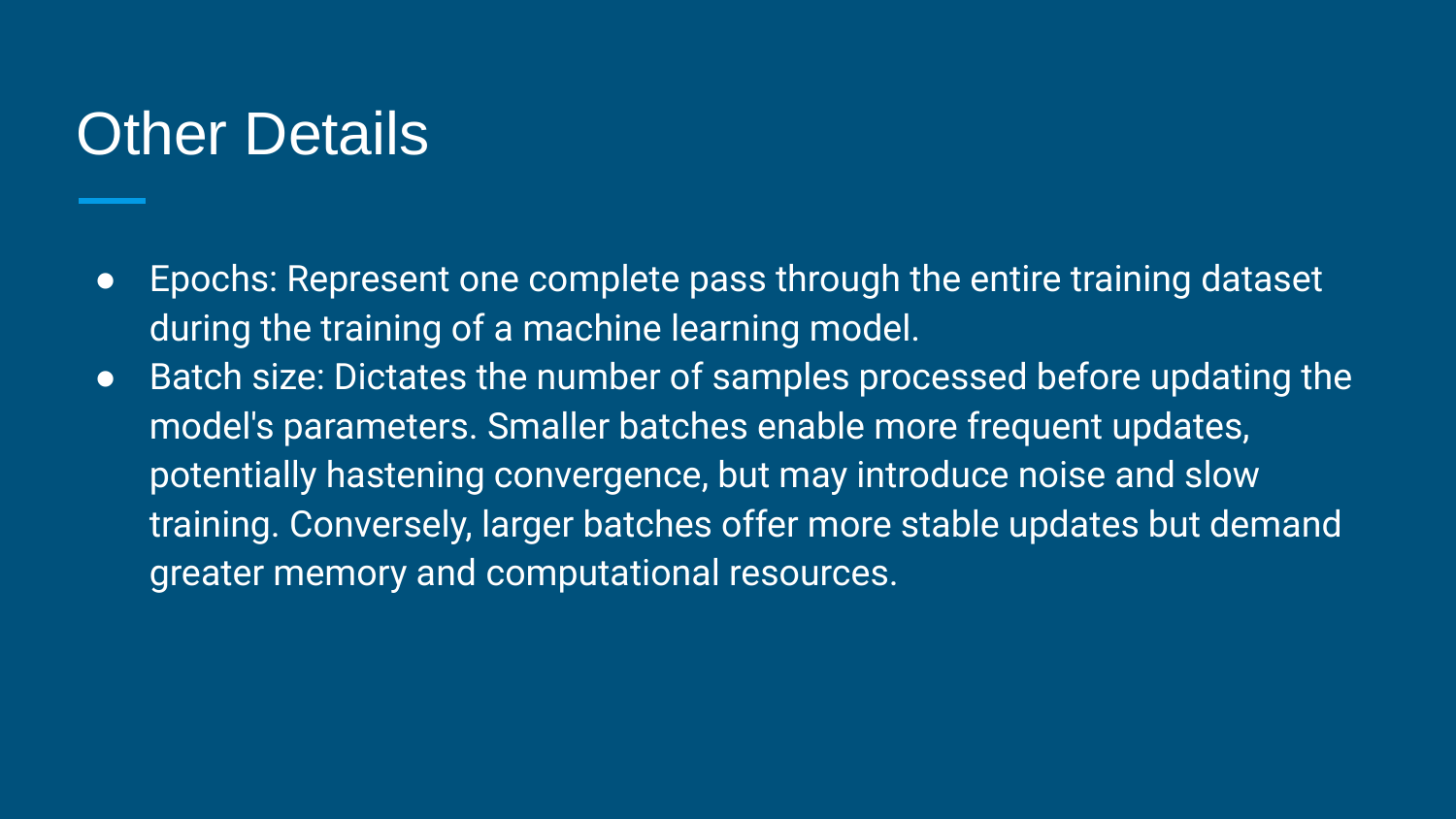

# Other Details
Epochs: Represent one complete pass through the entire training dataset during the training of a machine learning model.
Batch size: Dictates the number of samples processed before updating the model's parameters. Smaller batches enable more frequent updates, potentially hastening convergence, but may introduce noise and slow training. Conversely, larger batches offer more stable updates but demand greater memory and computational resources.